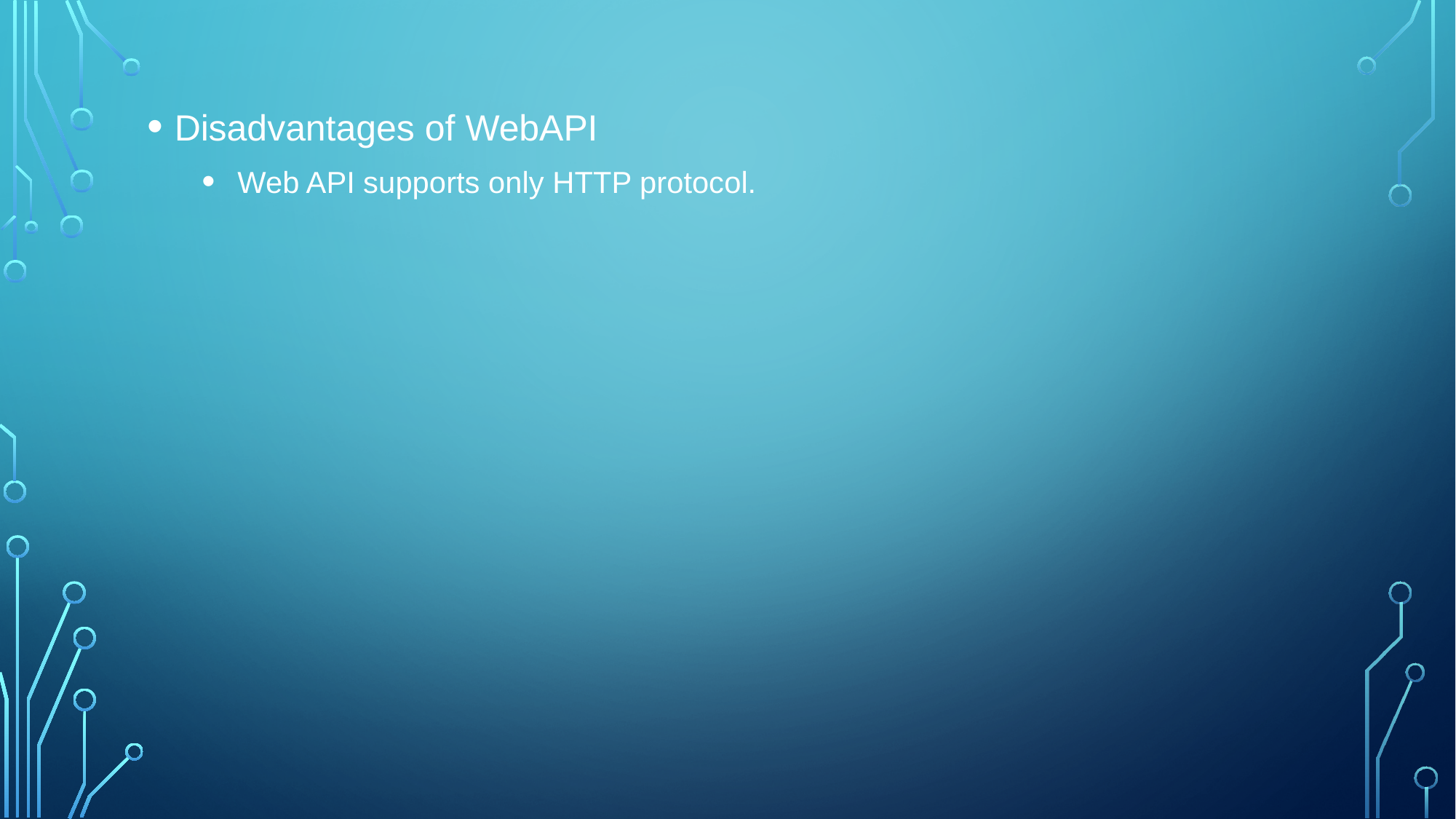

Disadvantages of WebAPI
 Web API supports only HTTP protocol.